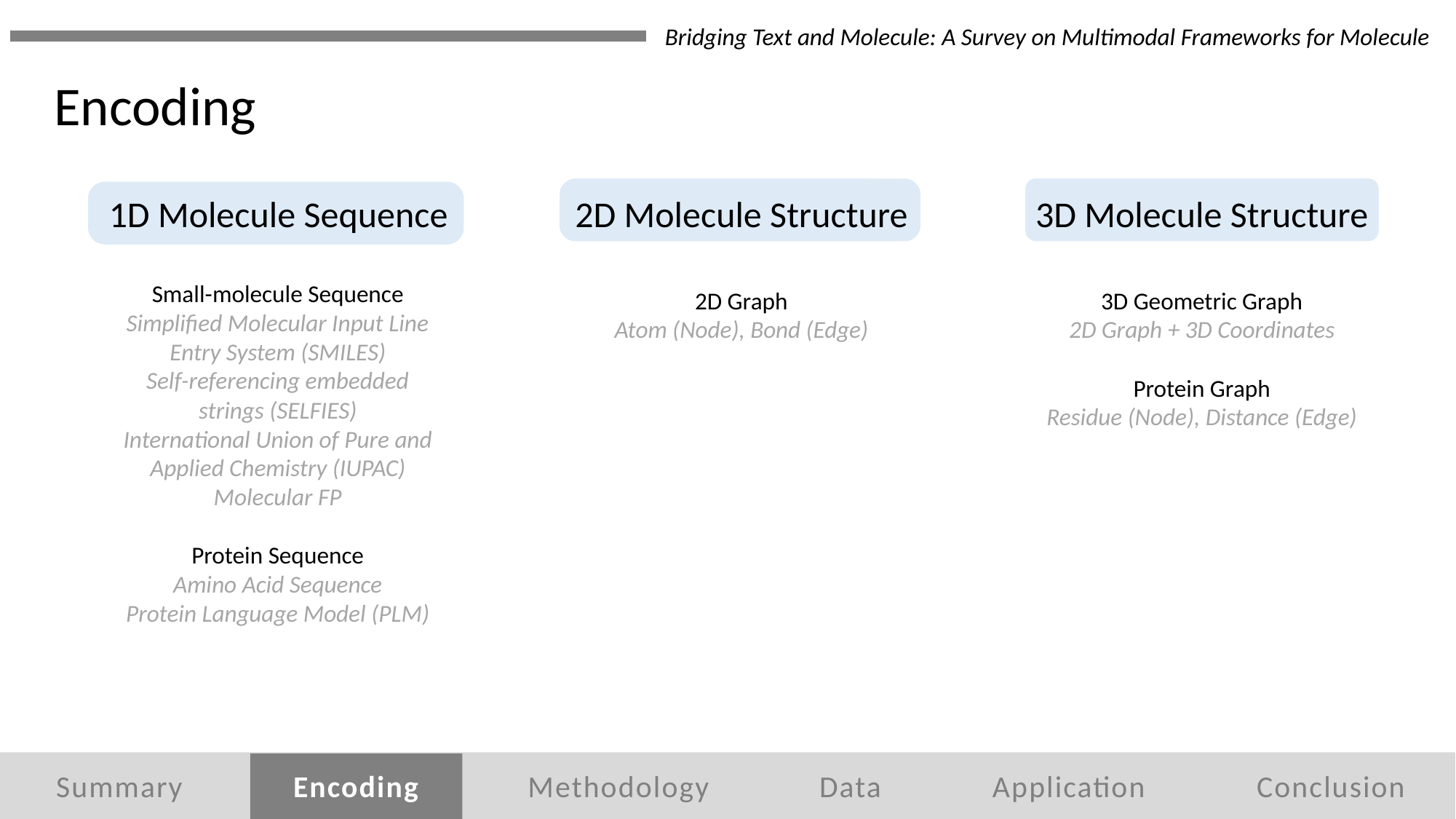

Bridging Text and Molecule: A Survey on Multimodal Frameworks for Molecule

Encoding

3D Molecule Structure
3D Geometric Graph
2D Graph + 3D Coordinates

Protein Graph
Residue (Node), Distance (Edge)
1D Molecule Sequence
Small-molecule Sequence
Simplified Molecular Input Line Entry System (SMILES)
Self-referencing embedded strings (SELFIES)
International Union of Pure and Applied Chemistry (IUPAC)
Molecular FP

Protein Sequence
Amino Acid Sequence
Protein Language Model (PLM)
2D Molecule Structure
2D Graph
Atom (Node), Bond (Edge)

Summary
Encoding
Methodology
Data
Application
Conclusion